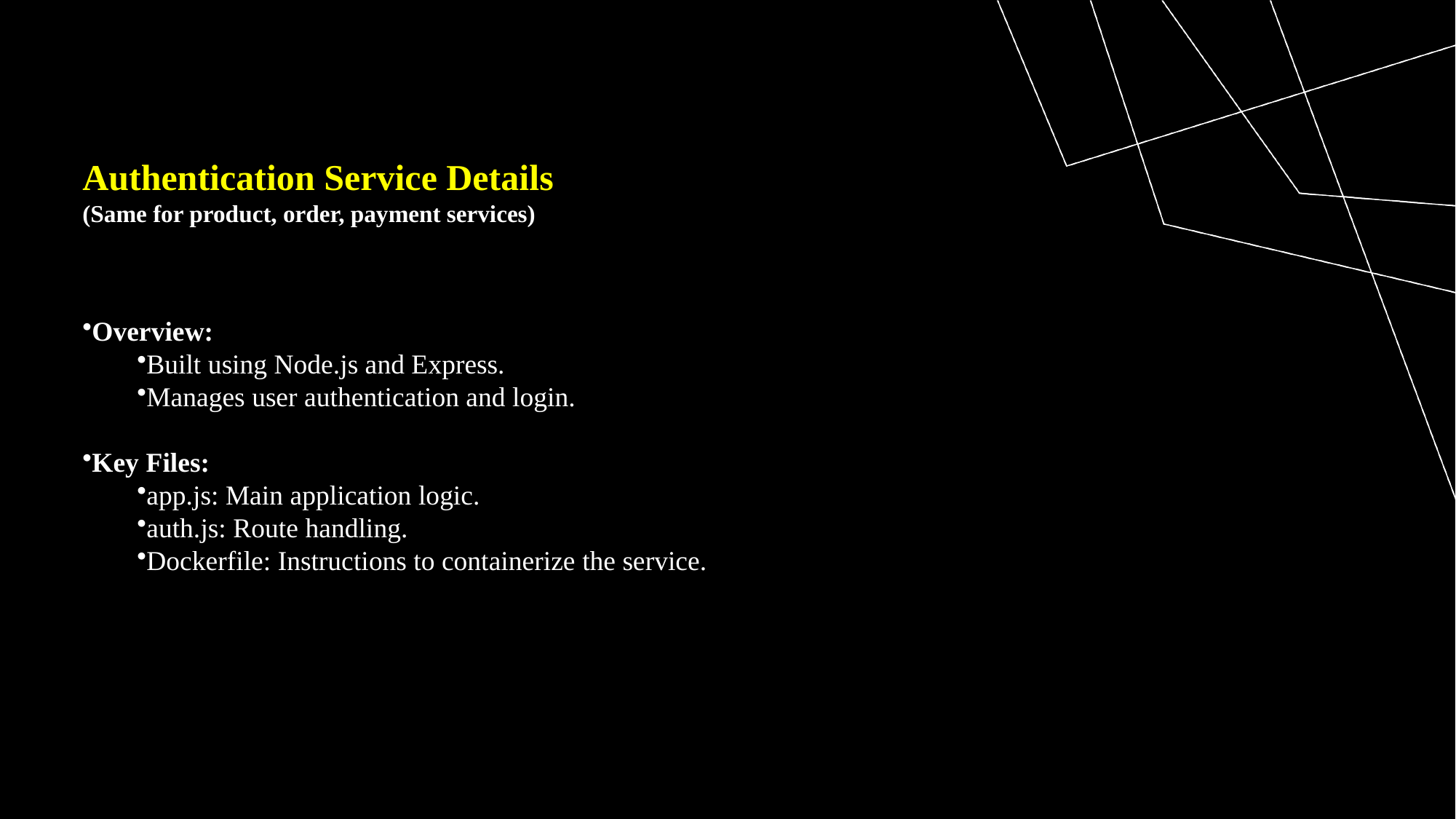

Authentication Service Details
(Same for product, order, payment services)

Overview:
Built using Node.js and Express.
Manages user authentication and login.

Key Files:
app.js: Main application logic.
auth.js: Route handling.
Dockerfile: Instructions to containerize the service.